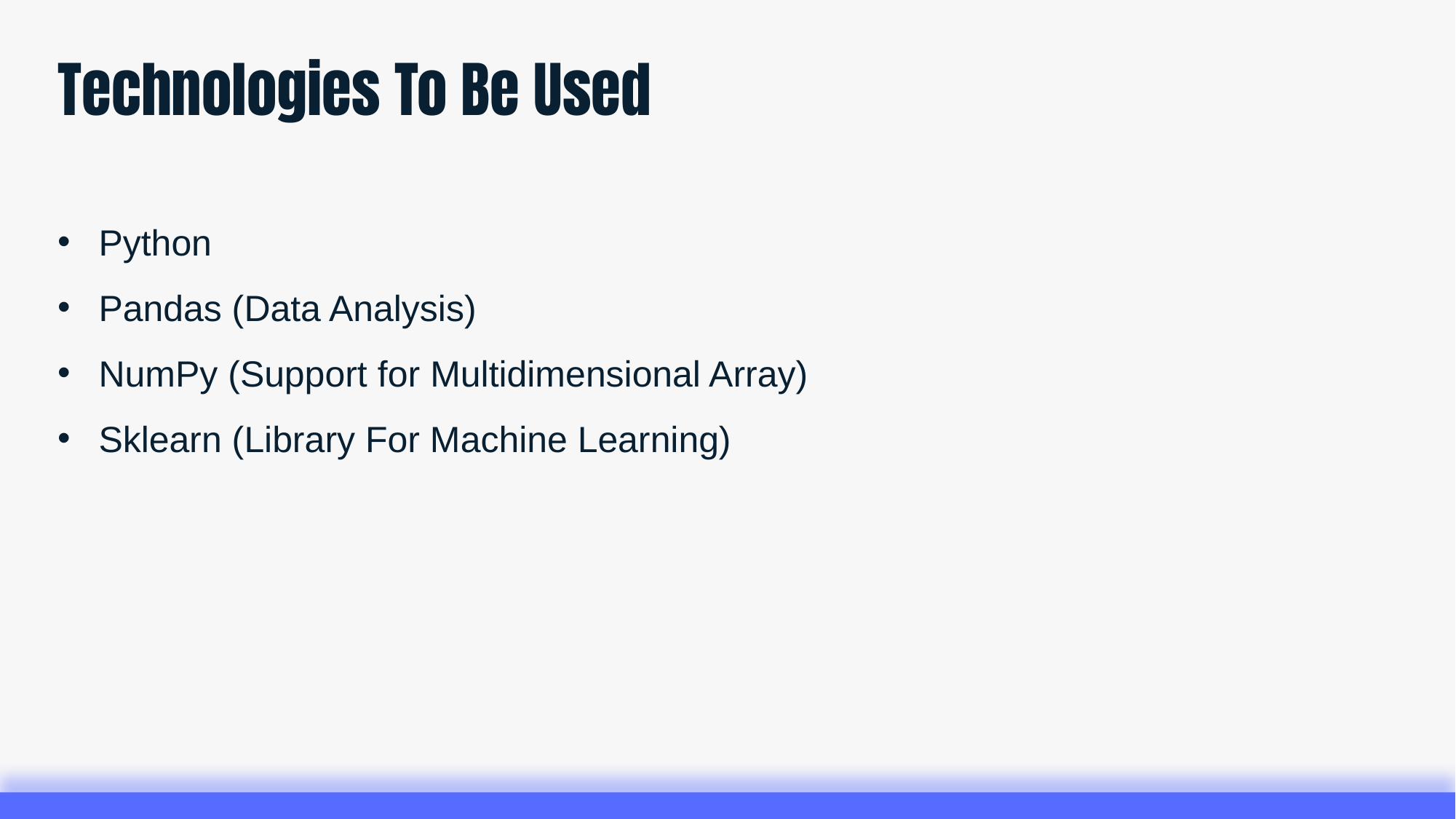

Technologies To Be Used
Python
Pandas (Data Analysis)
NumPy (Support for Multidimensional Array)
Sklearn (Library For Machine Learning)